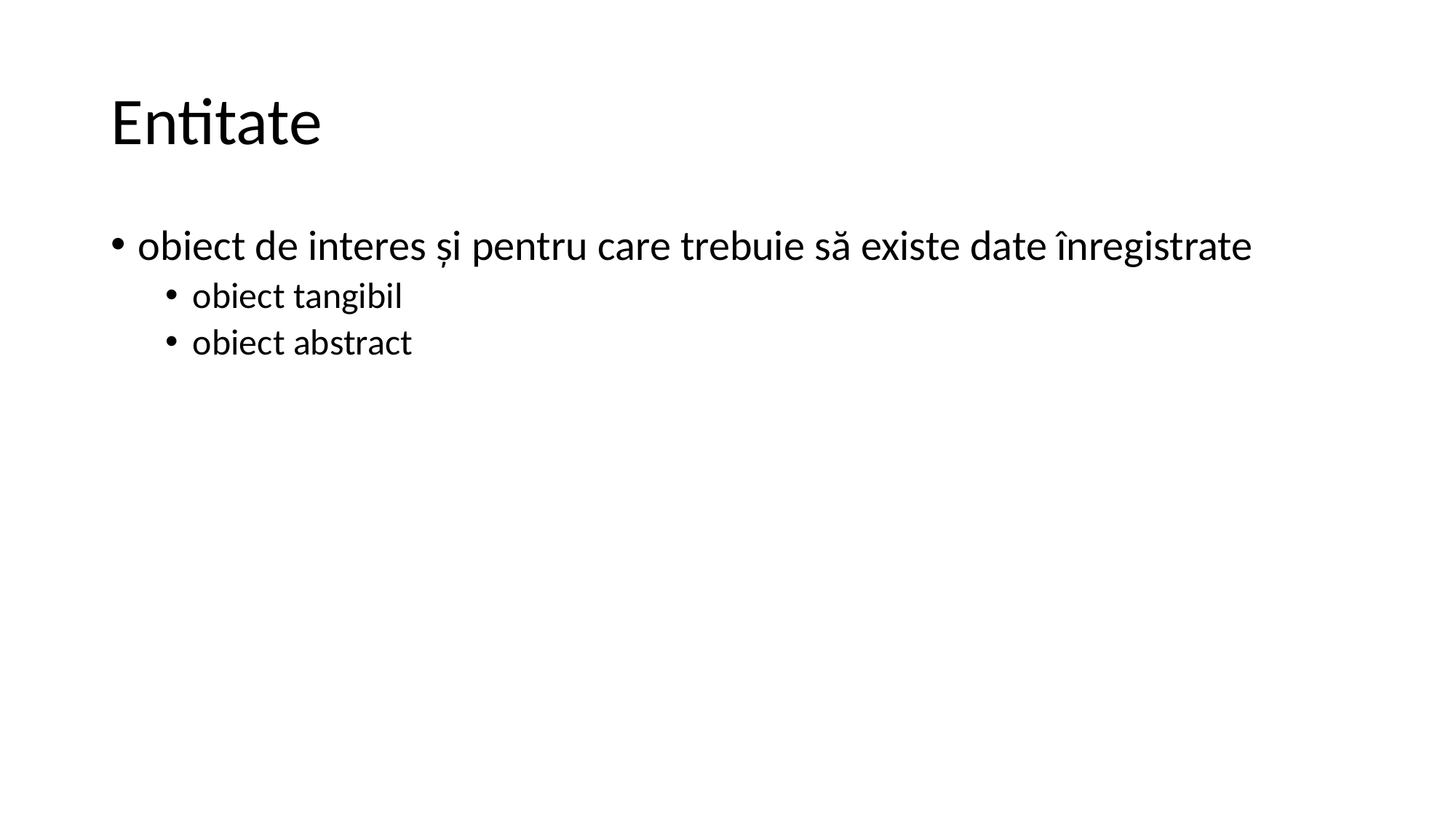

# Entitate
obiect de interes şi pentru care trebuie să existe date înregistrate
obiect tangibil
obiect abstract